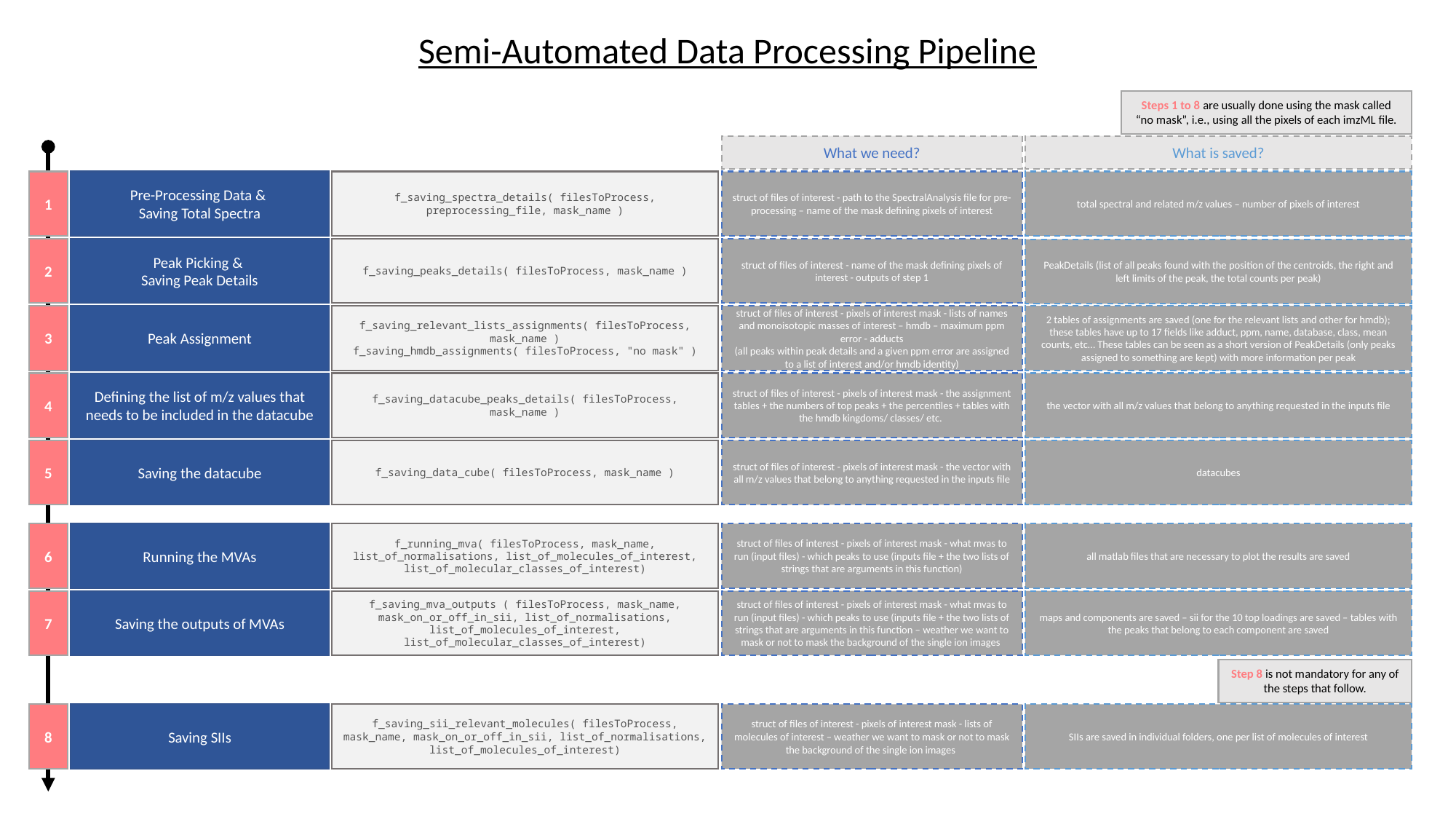

Semi-Automated Data Processing Pipeline
Steps 1 to 8 are usually done using the mask called “no mask”, i.e., using all the pixels of each imzML file.
What we need?
What is saved?
1
Pre-Processing Data &
Saving Total Spectra
f_saving_spectra_details( filesToProcess, preprocessing_file, mask_name )
struct of files of interest - path to the SpectralAnalysis file for pre-processing – name of the mask defining pixels of interest
total spectral and related m/z values – number of pixels of interest
struct of files of interest - name of the mask defining pixels of interest - outputs of step 1
2
f_saving_peaks_details( filesToProcess, mask_name )
Peak Picking &
Saving Peak Details
PeakDetails (list of all peaks found with the position of the centroids, the right and left limits of the peak, the total counts per peak)
struct of files of interest - pixels of interest mask - lists of names and monoisotopic masses of interest – hmdb – maximum ppm error - adducts
(all peaks within peak details and a given ppm error are assigned to a list of interest and/or hmdb identity)
3
f_saving_relevant_lists_assignments( filesToProcess, mask_name )
f_saving_hmdb_assignments( filesToProcess, "no mask" )
Peak Assignment
2 tables of assignments are saved (one for the relevant lists and other for hmdb); these tables have up to 17 fields like adduct, ppm, name, database, class, mean counts, etc… These tables can be seen as a short version of PeakDetails (only peaks assigned to something are kept) with more information per peak
the vector with all m/z values that belong to anything requested in the inputs file
struct of files of interest - pixels of interest mask - the assignment tables + the numbers of top peaks + the percentiles + tables with the hmdb kingdoms/ classes/ etc.
4
f_saving_datacube_peaks_details( filesToProcess, mask_name )
Defining the list of m/z values that needs to be included in the datacube
struct of files of interest - pixels of interest mask - the vector with all m/z values that belong to anything requested in the inputs file
datacubes
5
Saving the datacube
f_saving_data_cube( filesToProcess, mask_name )
all matlab files that are necessary to plot the results are saved
struct of files of interest - pixels of interest mask - what mvas to run (input files) - which peaks to use (inputs file + the two lists of strings that are arguments in this function)
6
f_running_mva( filesToProcess, mask_name, list_of_normalisations, list_of_molecules_of_interest, list_of_molecular_classes_of_interest)
Running the MVAs
struct of files of interest - pixels of interest mask - what mvas to run (input files) - which peaks to use (inputs file + the two lists of strings that are arguments in this function – weather we want to mask or not to mask the background of the single ion images
maps and components are saved – sii for the 10 top loadings are saved – tables with the peaks that belong to each component are saved
7
Saving the outputs of MVAs
f_saving_mva_outputs ( filesToProcess, mask_name, mask_on_or_off_in_sii, list_of_normalisations, list_of_molecules_of_interest, list_of_molecular_classes_of_interest)
Step 8 is not mandatory for any of the steps that follow.
struct of files of interest - pixels of interest mask - lists of molecules of interest – weather we want to mask or not to mask the background of the single ion images
SIIs are saved in individual folders, one per list of molecules of interest
8
Saving SIIs
f_saving_sii_relevant_molecules( filesToProcess, mask_name, mask_on_or_off_in_sii, list_of_normalisations, list_of_molecules_of_interest)